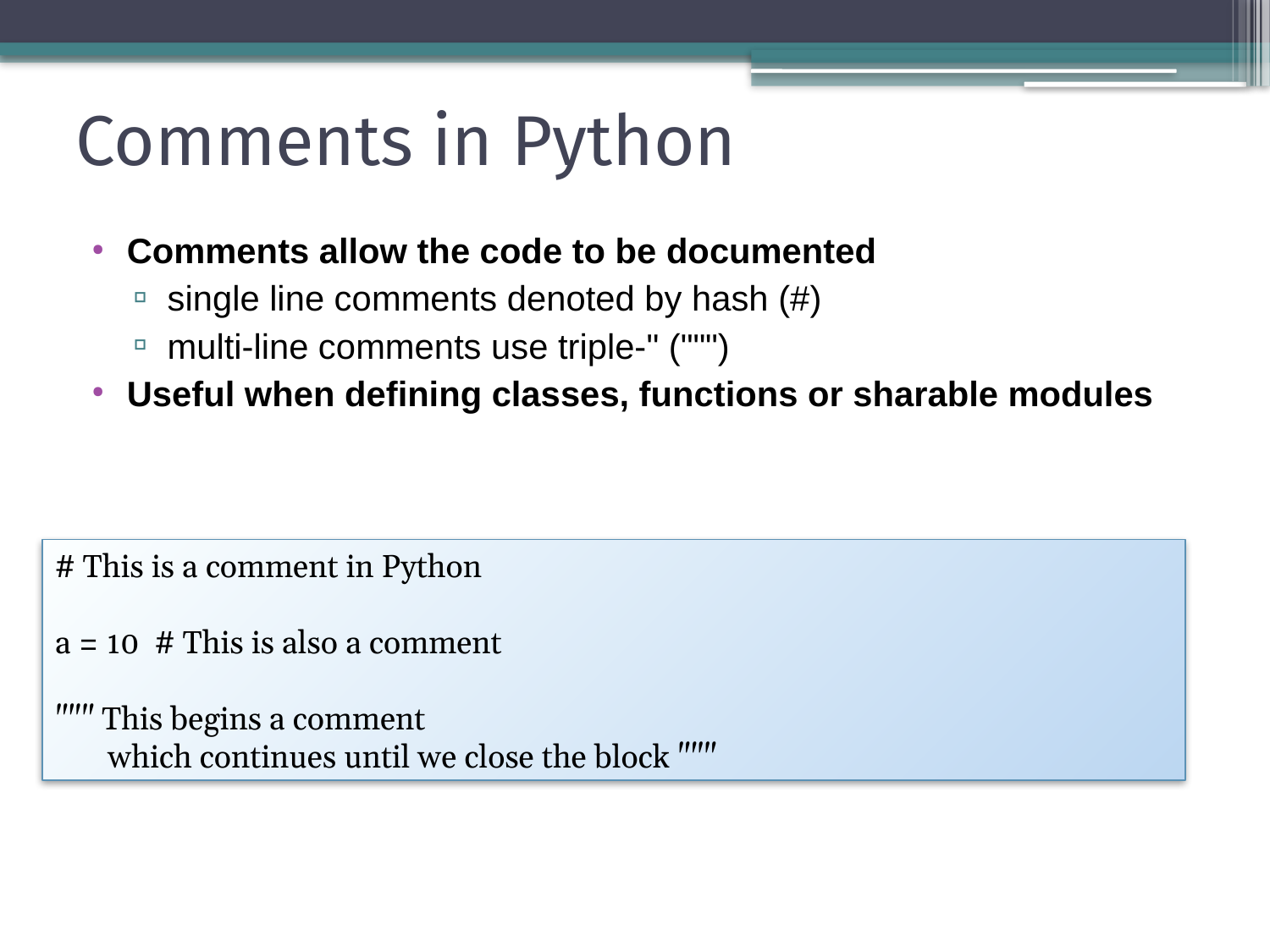

# Comments in Python
Comments allow the code to be documented
single line comments denoted by hash (#)
multi-line comments use triple-" (""")
Useful when defining classes, functions or sharable modules
# This is a comment in Python

a = 10  # This is also a comment

""" This begins a comment
       which continues until we close the block """